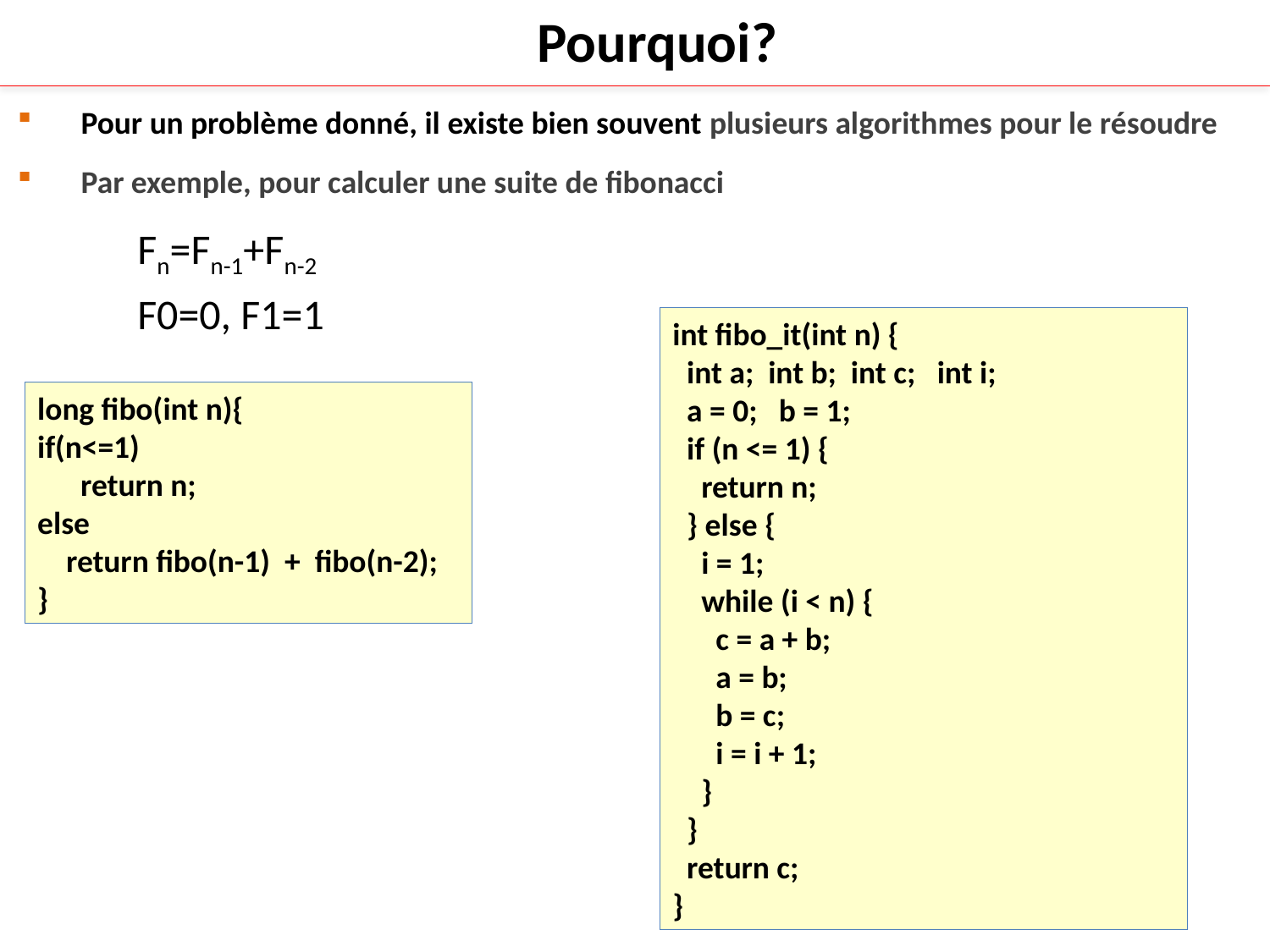

Pourquoi?
Pour un problème donné, il existe bien souvent plusieurs algorithmes pour le résoudre
Par exemple, pour calculer une suite de fibonacci
Fn=Fn-1+Fn-2
F0=0, F1=1
int fibo_it(int n) {
  int a;  int b;  int c;   int i;
  a = 0;   b = 1;
  if (n <= 1) {
    return n;
  } else {
    i = 1;
    while (i < n) {
      c = a + b;
      a = b;
      b = c;
      i = i + 1;
    }
  }
  return c;
}
long fibo(int n){
if(n<=1)
      return n;
else
    return fibo(n-1)  +  fibo(n-2);
}